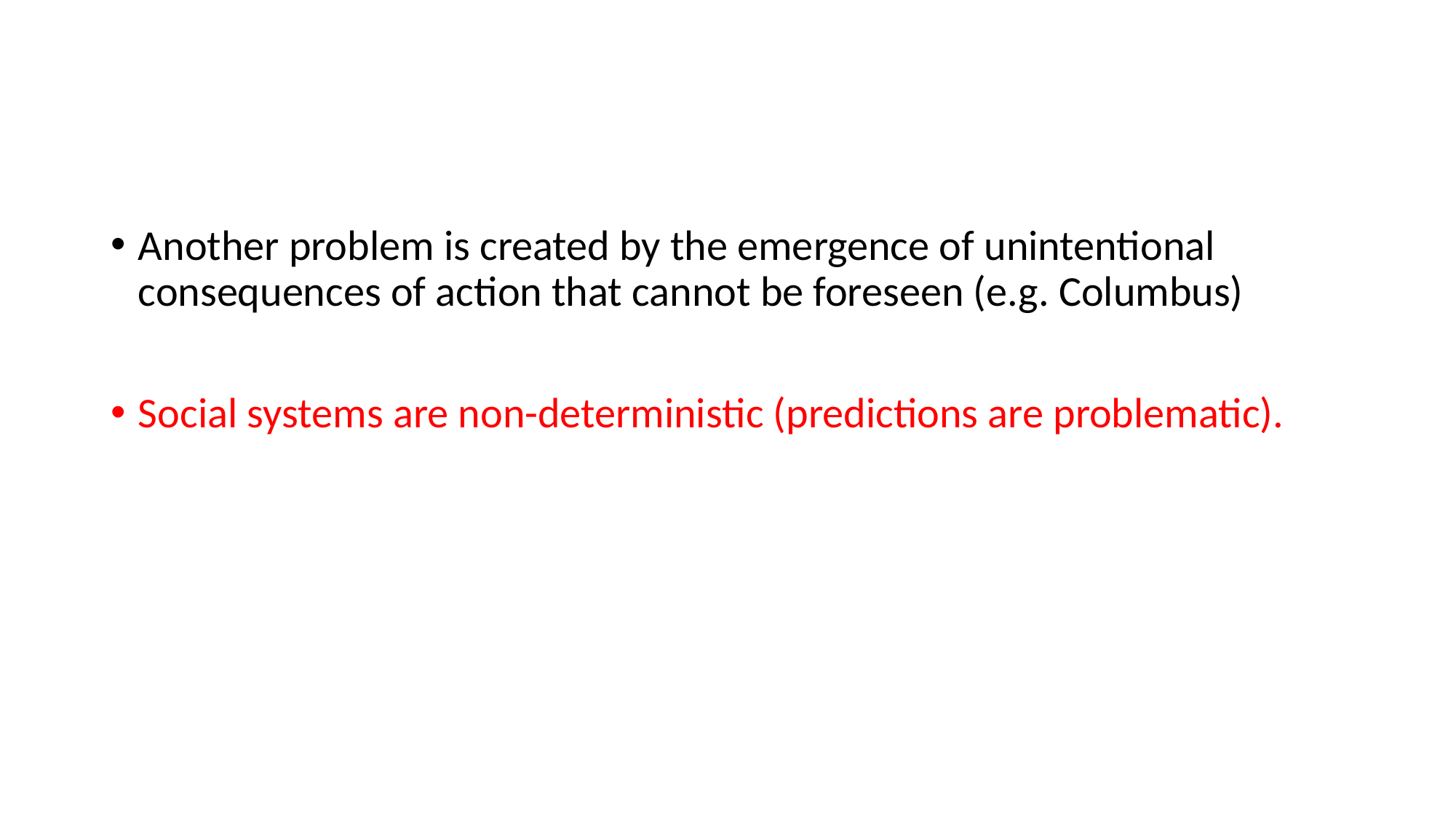

#
Another problem is created by the emergence of unintentional consequences of action that cannot be foreseen (e.g. Columbus)

Social systems are non-deterministic (predictions are problematic).